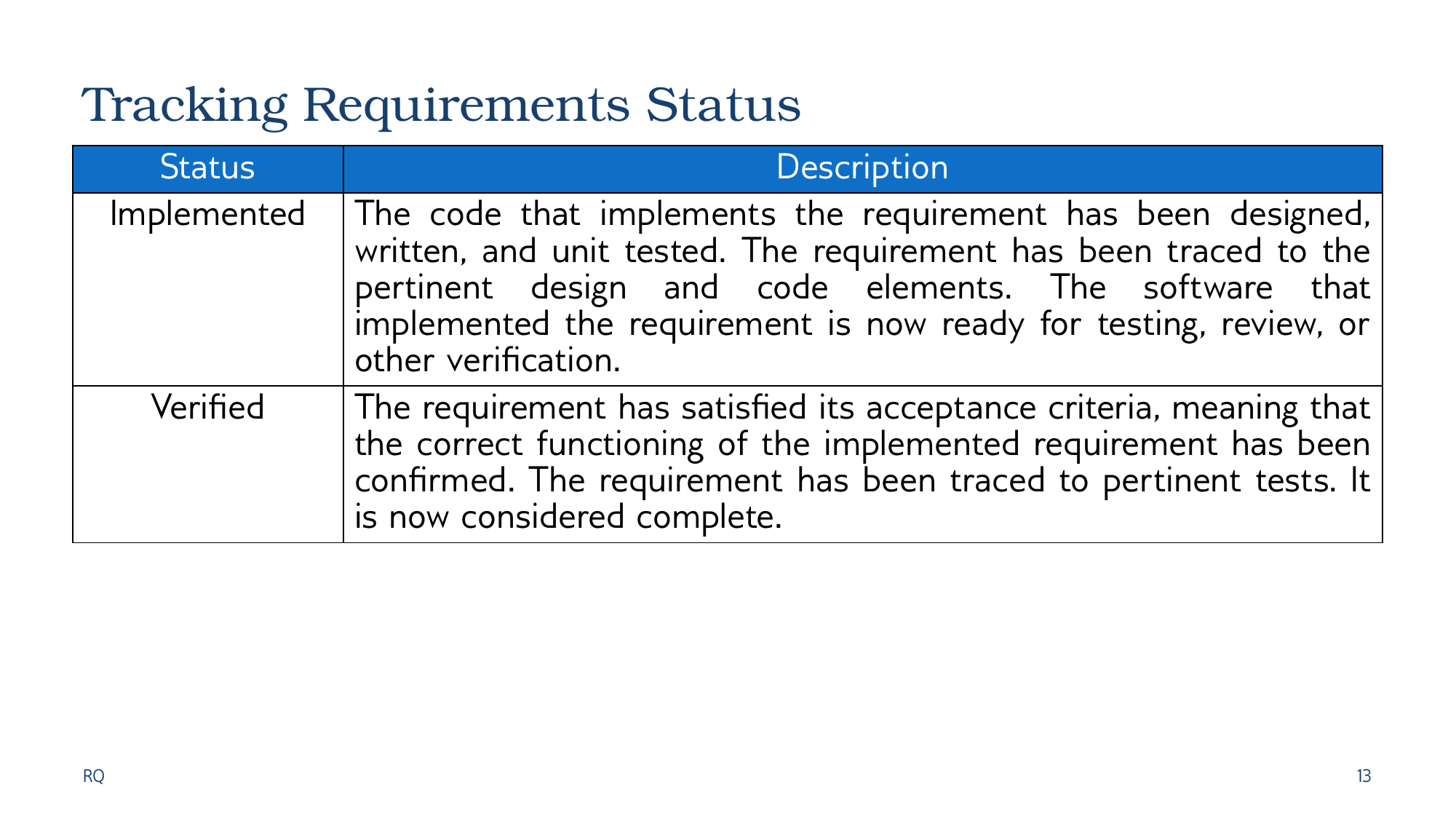

# Tracking Requirements Status
| Status | Description |
| --- | --- |
| Implemented | The code that implements the requirement has been designed, written, and unit tested. The requirement has been traced to the pertinent design and code elements. The software that implemented the requirement is now ready for testing, review, or other verification. |
| Verified | The requirement has satisfied its acceptance criteria, meaning that the correct functioning of the implemented requirement has been confirmed. The requirement has been traced to pertinent tests. It is now considered complete. |
RQ
13